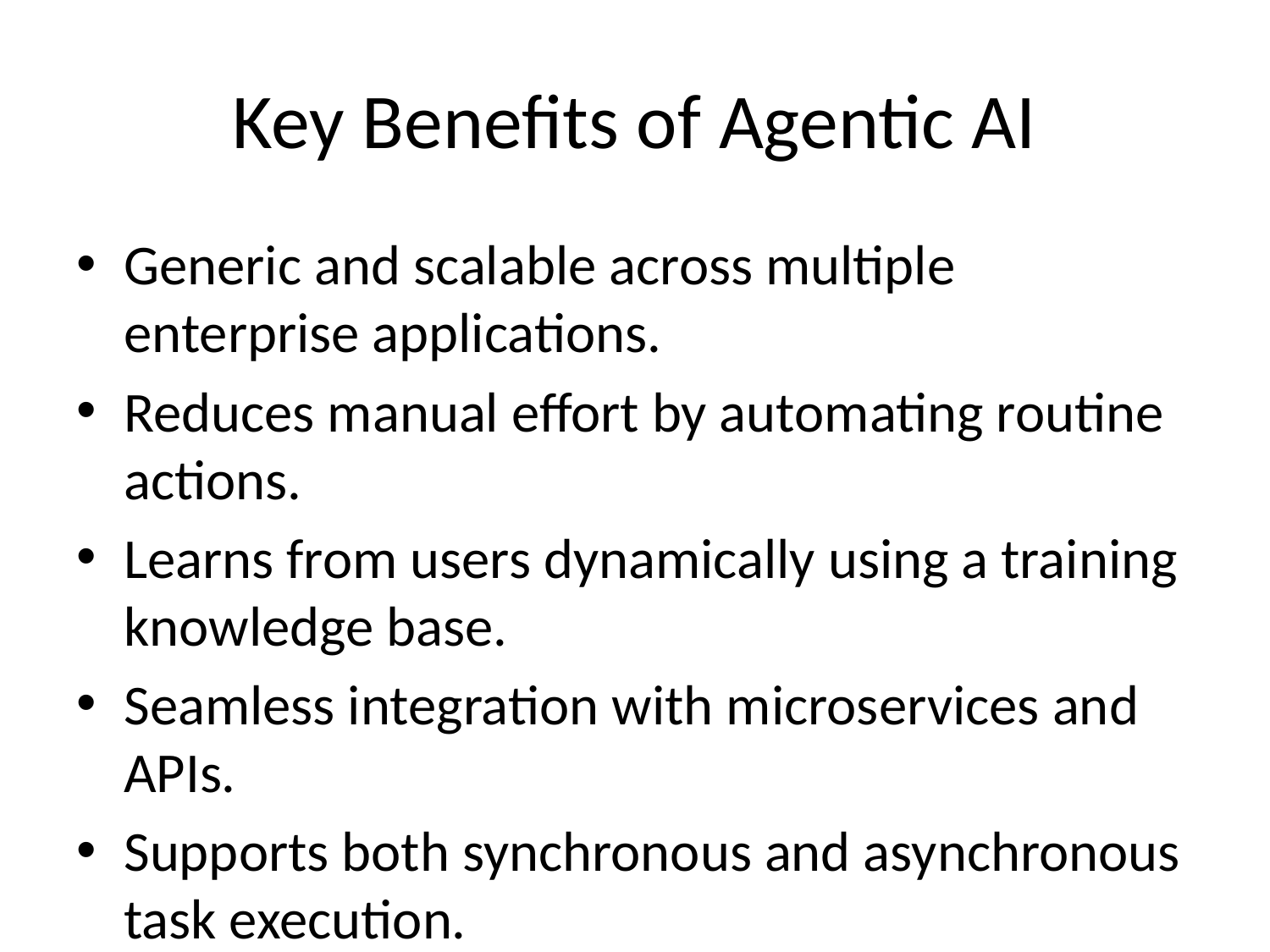

# Key Benefits of Agentic AI
Generic and scalable across multiple enterprise applications.
Reduces manual effort by automating routine actions.
Learns from users dynamically using a training knowledge base.
Seamless integration with microservices and APIs.
Supports both synchronous and asynchronous task execution.